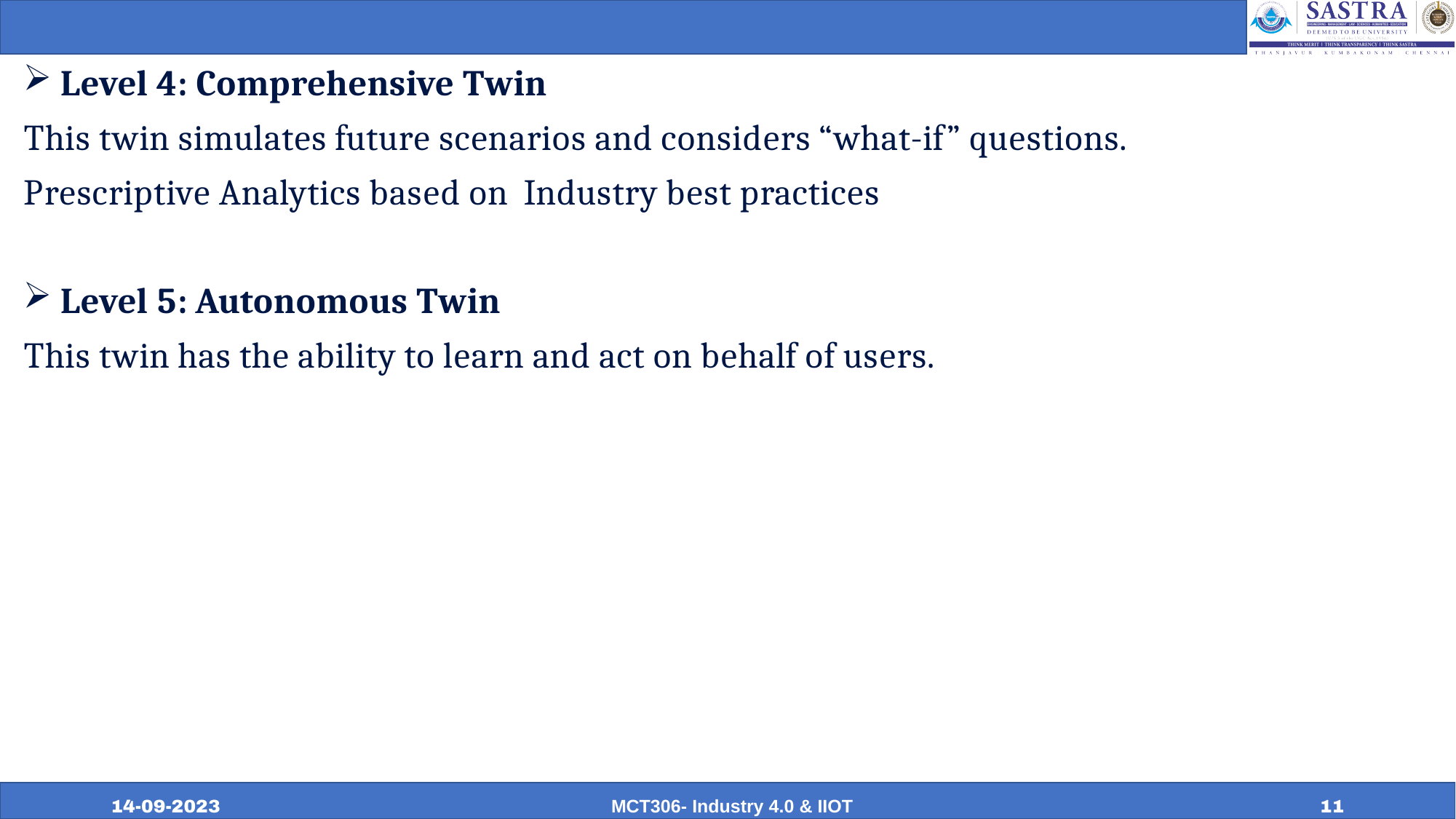

Level 4: Comprehensive Twin
This twin simulates future scenarios and considers “what-if” questions.
Prescriptive Analytics based on  Industry best practices

 Level 5: Autonomous Twin
This twin has the ability to learn and act on behalf of users.

14-09-2023
MCT306- Industry 4.0 & IIOT
11